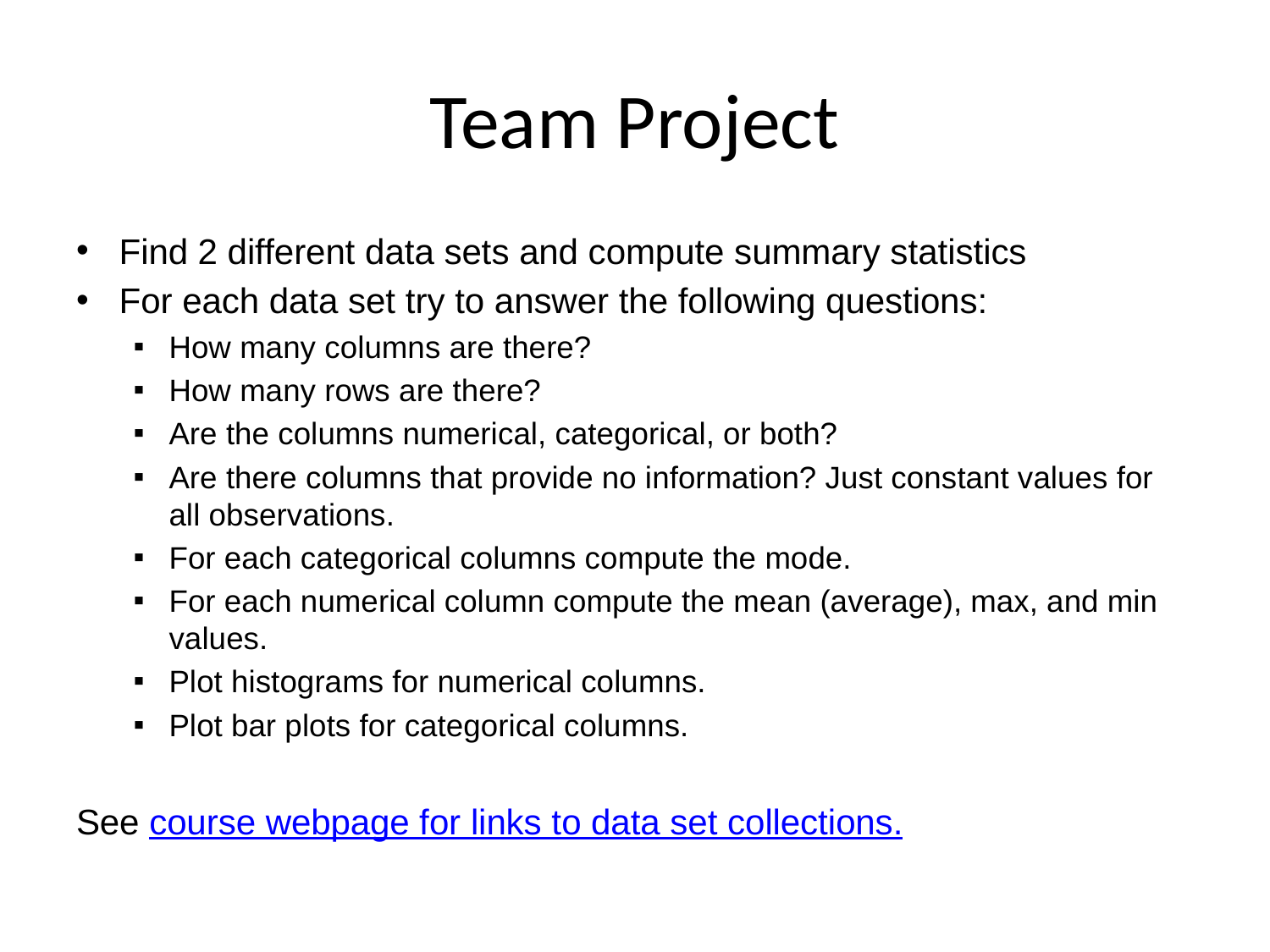

# Team Project
Find 2 different data sets and compute summary statistics
For each data set try to answer the following questions:
How many columns are there?
How many rows are there?
Are the columns numerical, categorical, or both?
Are there columns that provide no information? Just constant values for all observations.
For each categorical columns compute the mode.
For each numerical column compute the mean (average), max, and min values.
Plot histograms for numerical columns.
Plot bar plots for categorical columns.

See course webpage for links to data set collections.